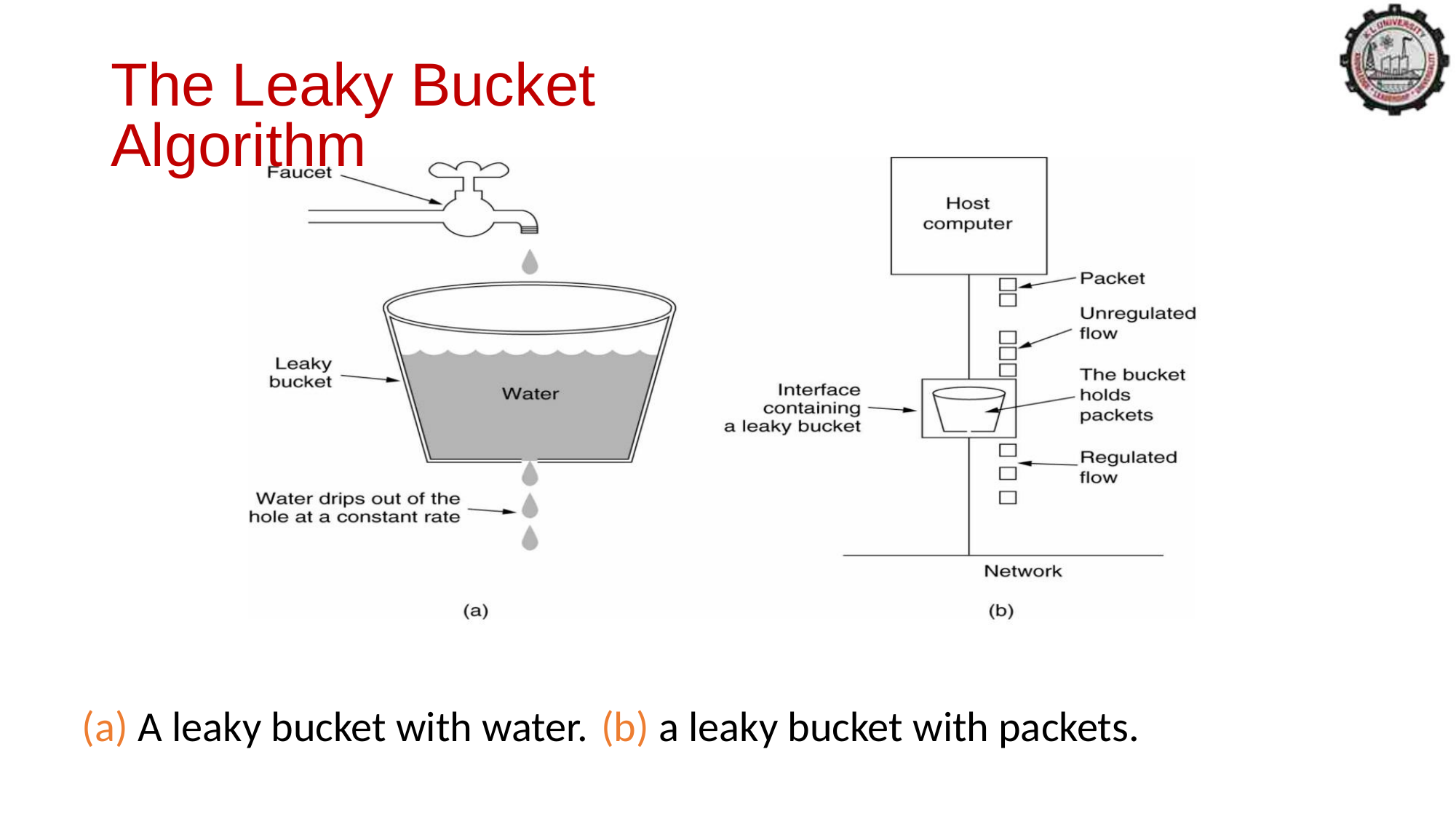

The Leaky Bucket Algorithm
(a) A leaky bucket with water. (b) a leaky bucket with packets.